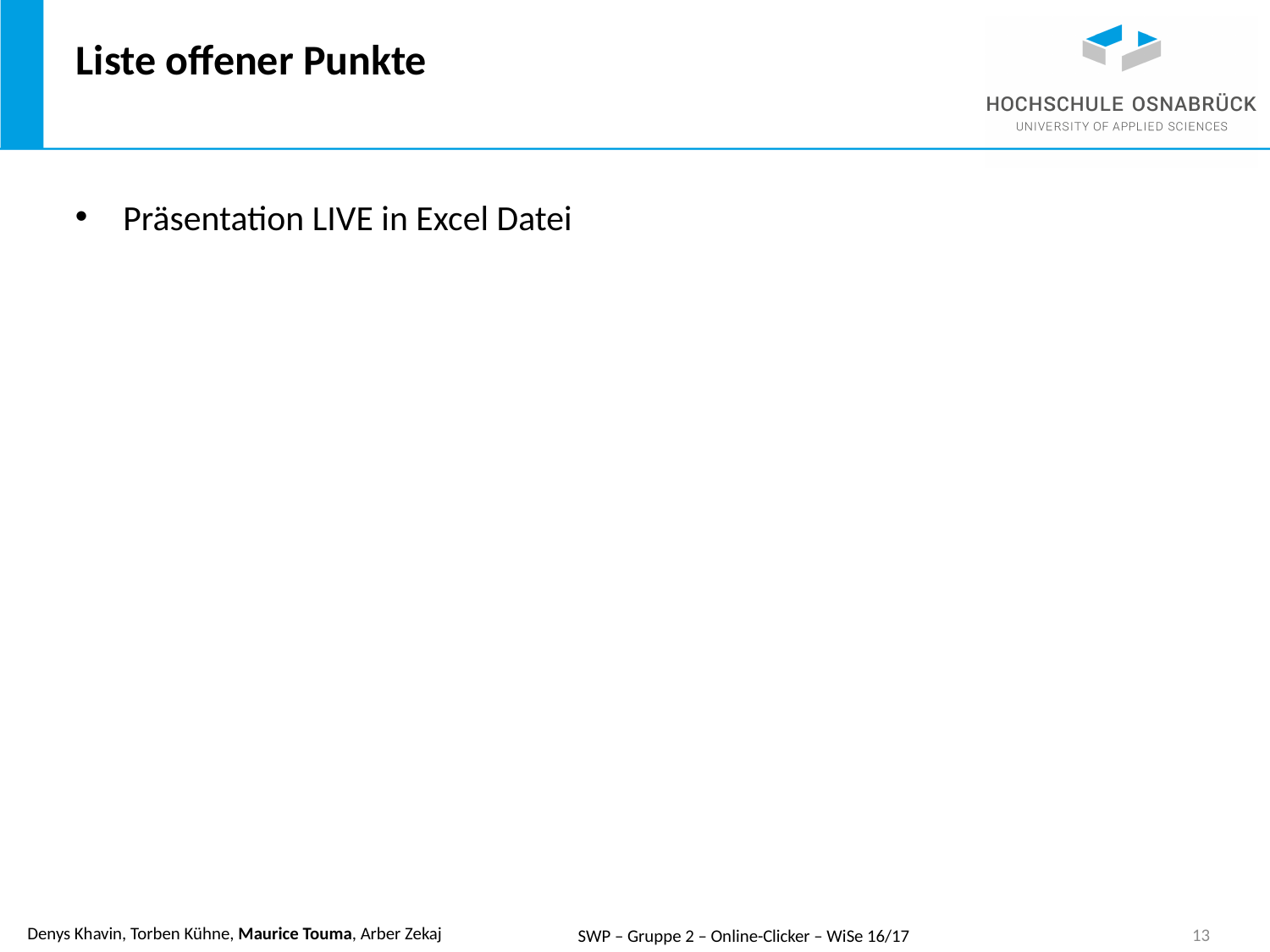

# Liste offener Punkte
Präsentation LIVE in Excel Datei

SWP – Gruppe 2 – Online-Clicker – WiSe 16/17
13